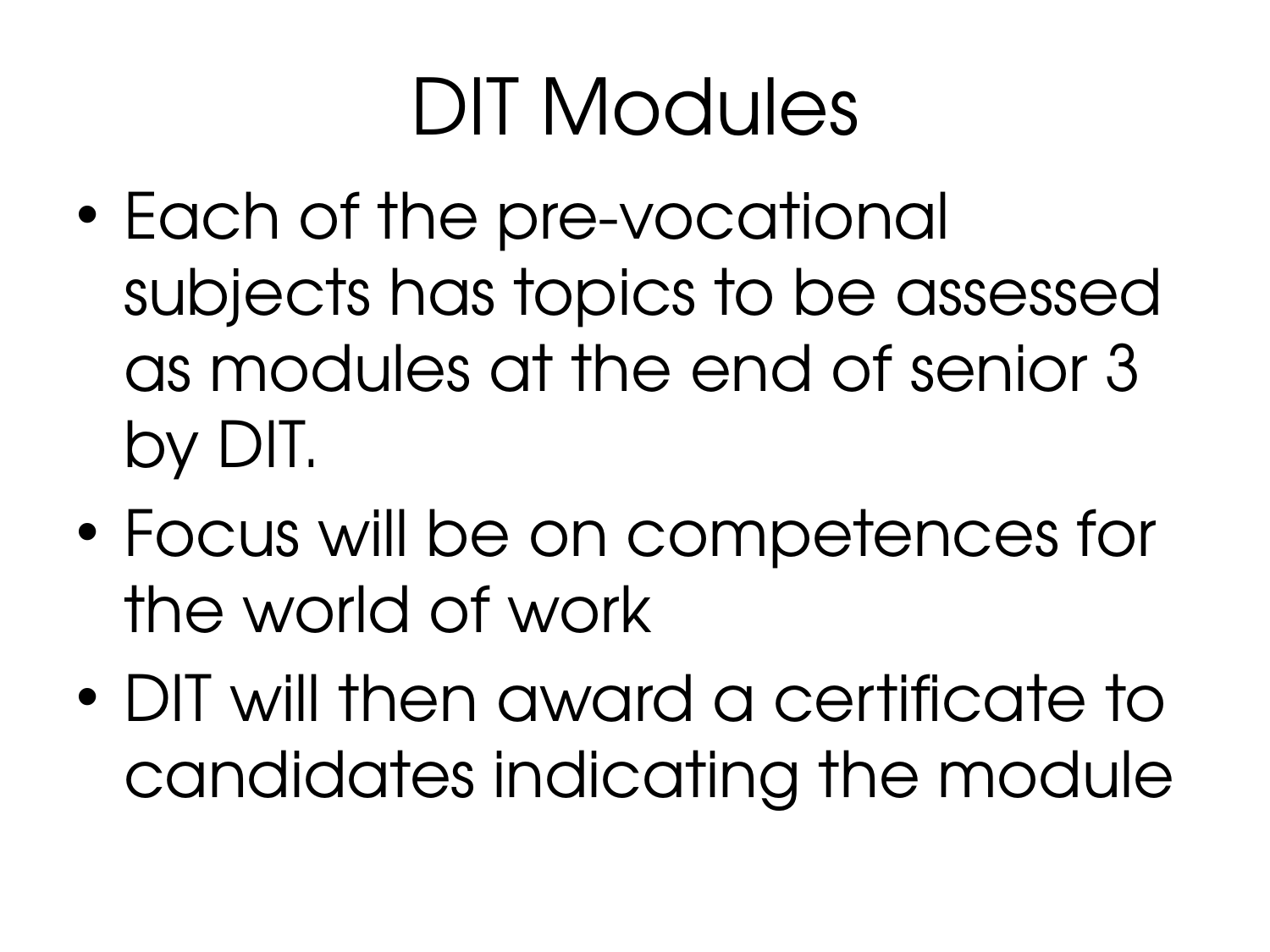

# DIT Modules
Each of the pre-vocational subjects has topics to be assessed as modules at the end of senior 3 by DIT.
Focus will be on competences for the world of work
DIT will then award a certificate to candidates indicating the module